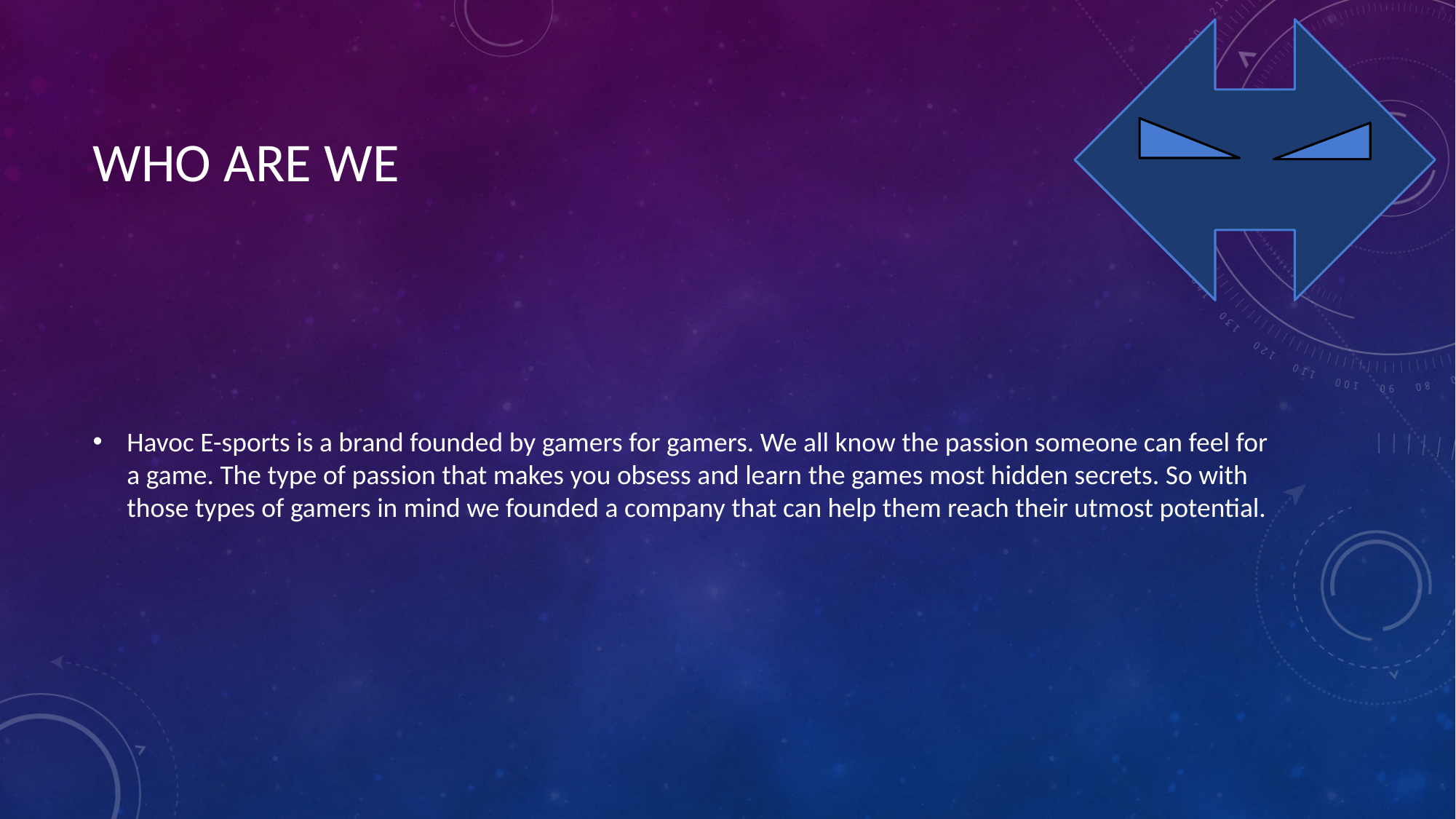

# Who are we
Havoc E-sports is a brand founded by gamers for gamers. We all know the passion someone can feel for a game. The type of passion that makes you obsess and learn the games most hidden secrets. So with those types of gamers in mind we founded a company that can help them reach their utmost potential.